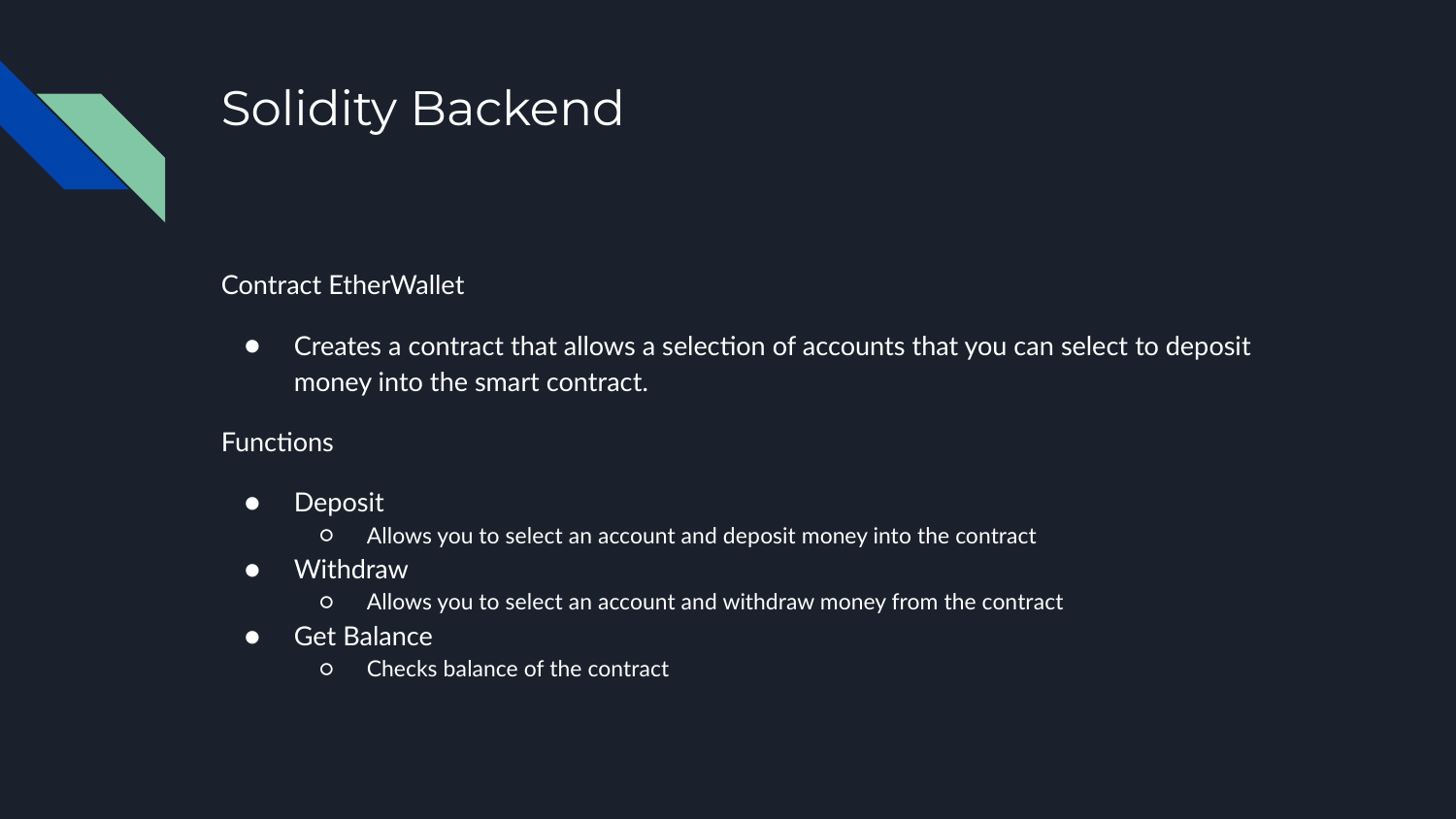

# Solidity Backend
Contract EtherWallet
Creates a contract that allows a selection of accounts that you can select to deposit money into the smart contract.
Functions
Deposit
Allows you to select an account and deposit money into the contract
Withdraw
Allows you to select an account and withdraw money from the contract
Get Balance
Checks balance of the contract